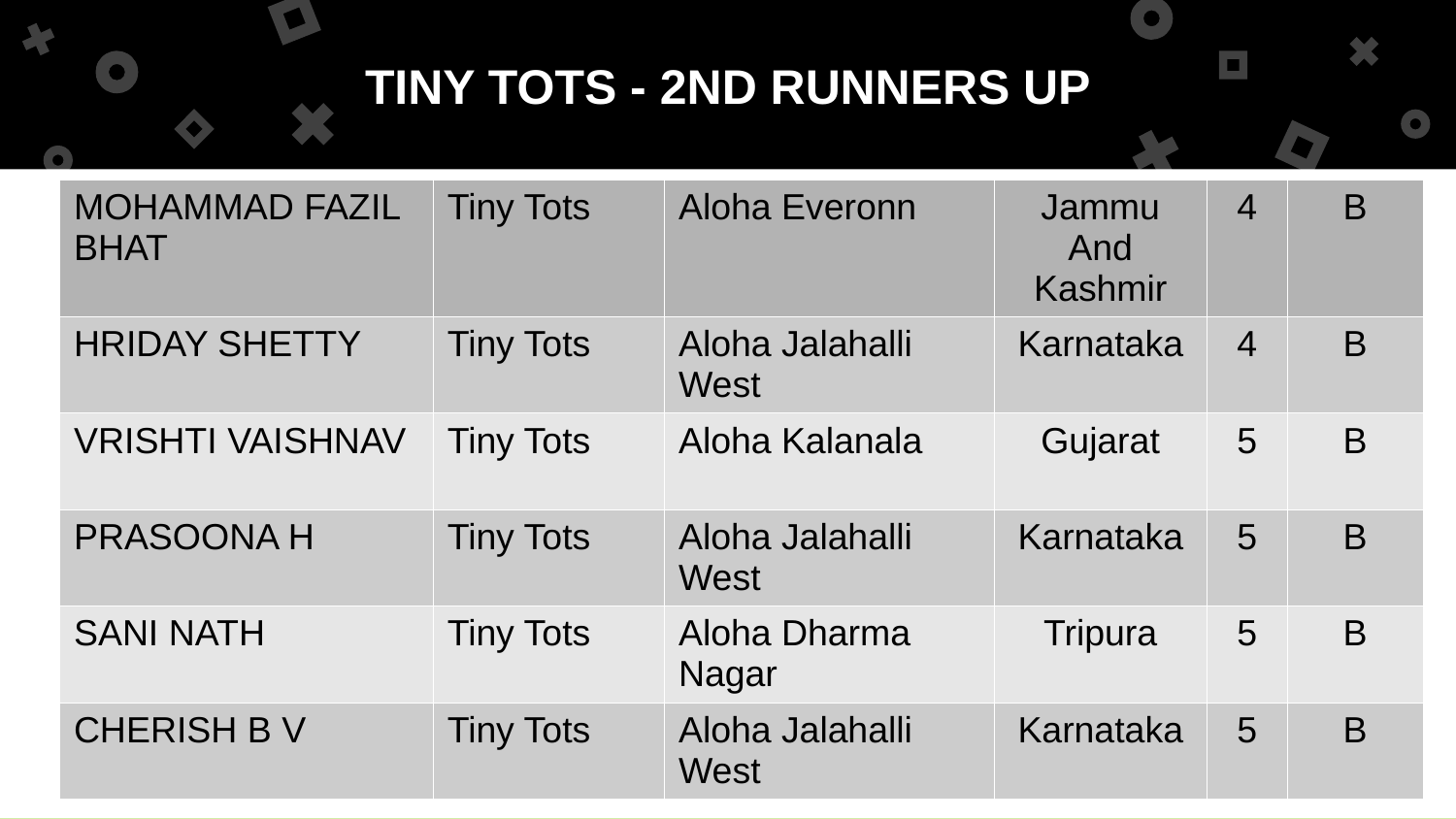

TINY TOTS - 2ND RUNNERS UP
| MOHAMMAD FAZIL BHAT | Tiny Tots | Aloha Everonn | Jammu And Kashmir | 4 | B |
| --- | --- | --- | --- | --- | --- |
| HRIDAY SHETTY | Tiny Tots | Aloha Jalahalli West | Karnataka | 4 | B |
| VRISHTI VAISHNAV | Tiny Tots | Aloha Kalanala | Gujarat | 5 | B |
| PRASOONA H | Tiny Tots | Aloha Jalahalli West | Karnataka | 5 | B |
| SANI NATH | Tiny Tots | Aloha Dharma Nagar | Tripura | 5 | B |
| CHERISH B V | Tiny Tots | Aloha Jalahalli West | Karnataka | 5 | B |